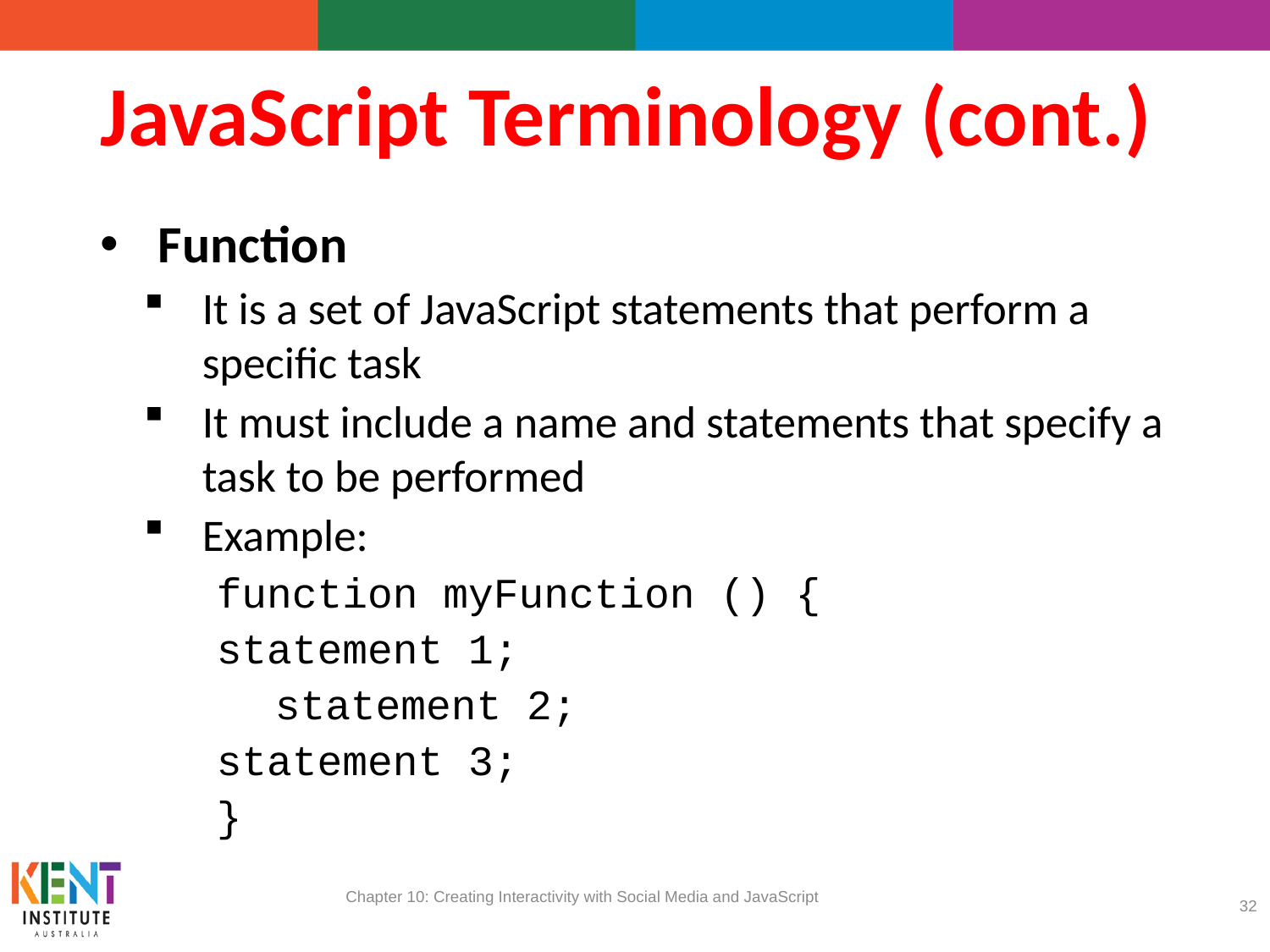

# JavaScript Terminology (cont.)
Function
It is a set of JavaScript statements that perform a specific task
It must include a name and statements that specify a task to be performed
Example:
	function myFunction () {
		statement 1;
	statement 2;
		statement 3;
	}
Chapter 10: Creating Interactivity with Social Media and JavaScript

32